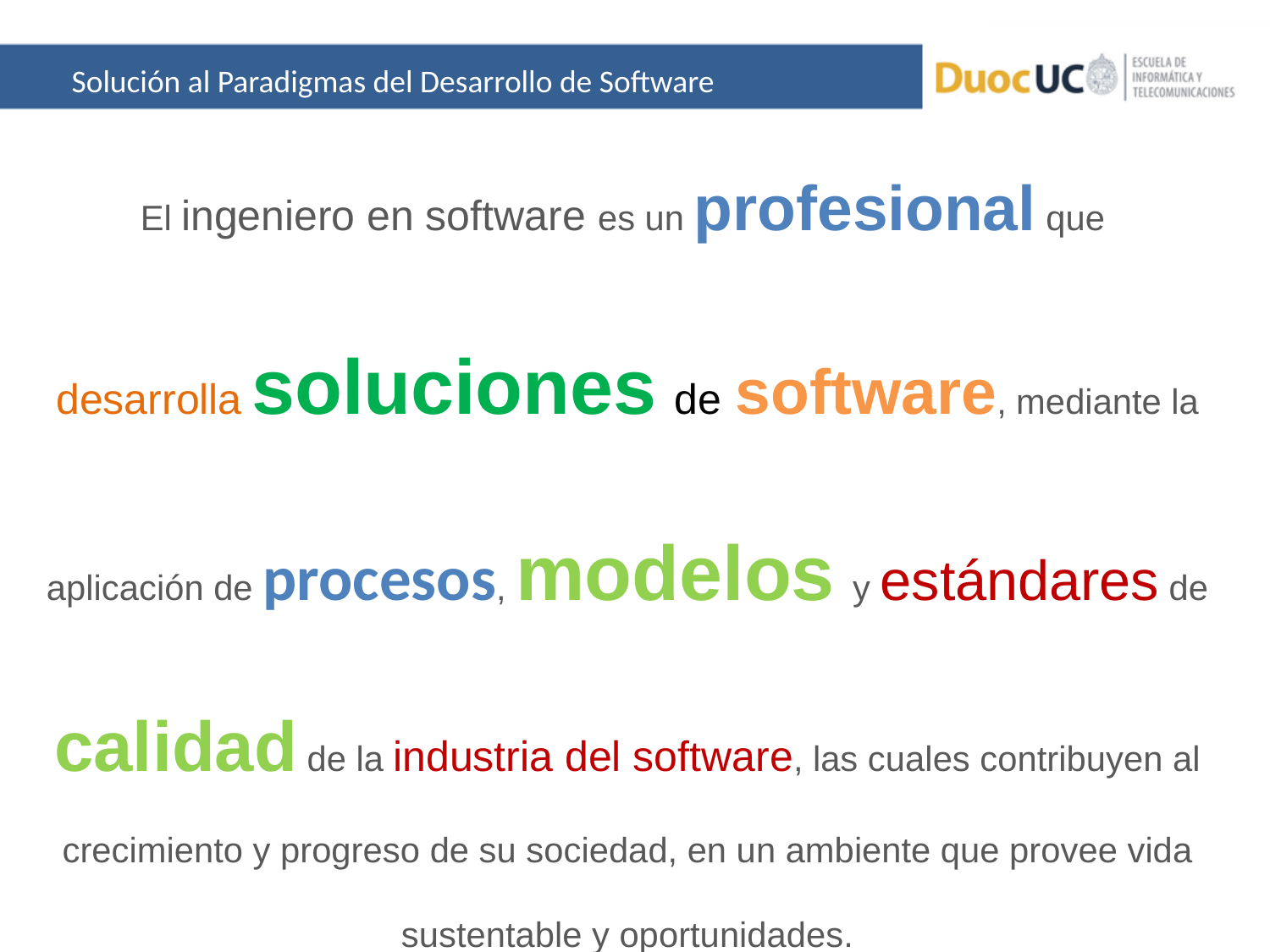

Solución al Paradigmas del Desarrollo de Software
El ingeniero en software es un profesional que
desarrolla soluciones de software, mediante la aplicación de procesos, modelos y estándares de calidad de la industria del software, las cuales contribuyen al crecimiento y progreso de su sociedad, en un ambiente que provee vida sustentable y oportunidades.